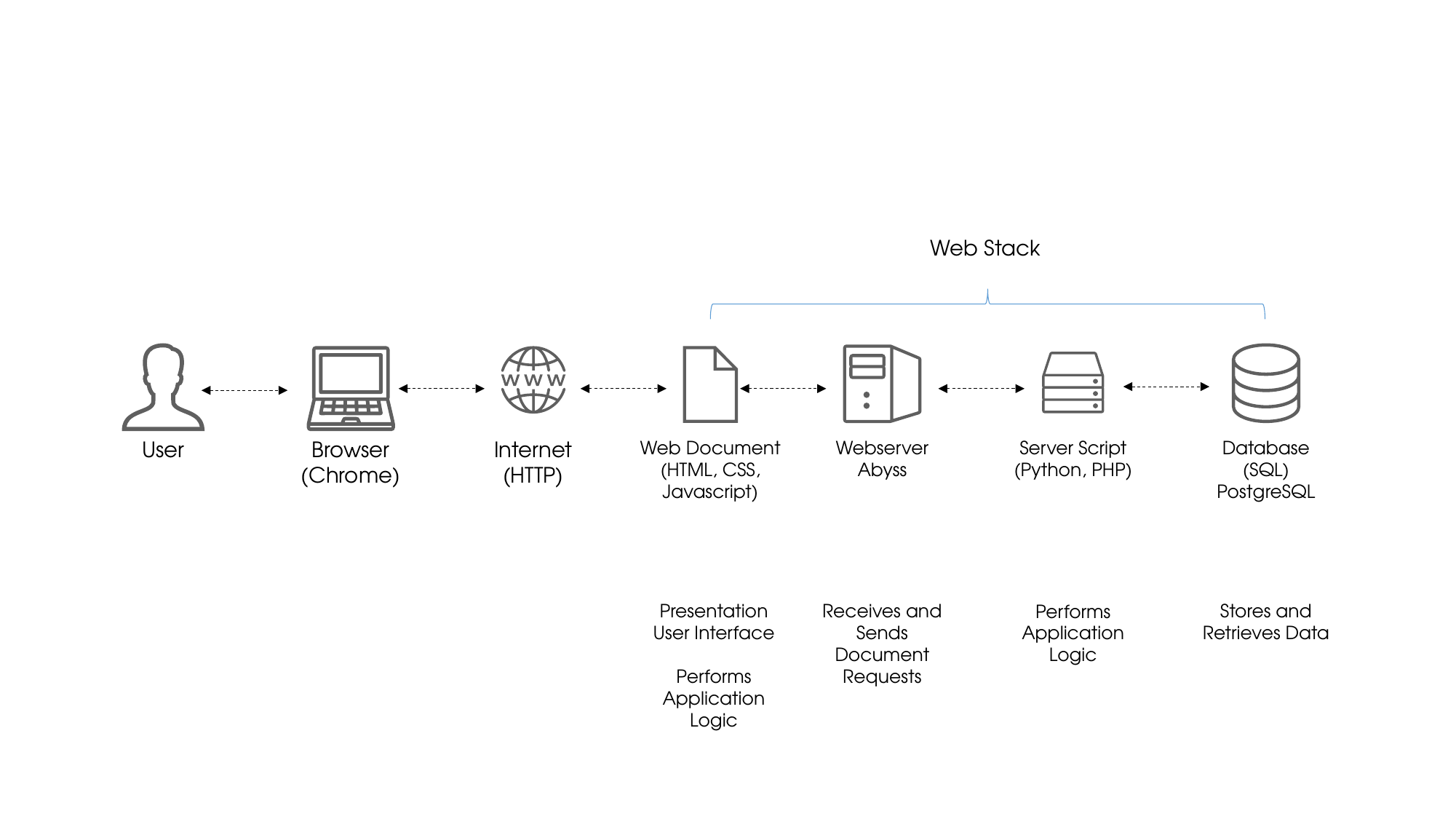

Web Stack

User
Browser
(Chrome)
Internet
(HTTP)
Web Document
(HTML, CSS, Javascript)
Webserver
Abyss
Server Script
(Python, PHP)
Database
(SQL)
PostgreSQL
Presentation
User Interface

Performs Application Logic
Receives and Sends Document Requests
Performs Application Logic
Stores and Retrieves Data